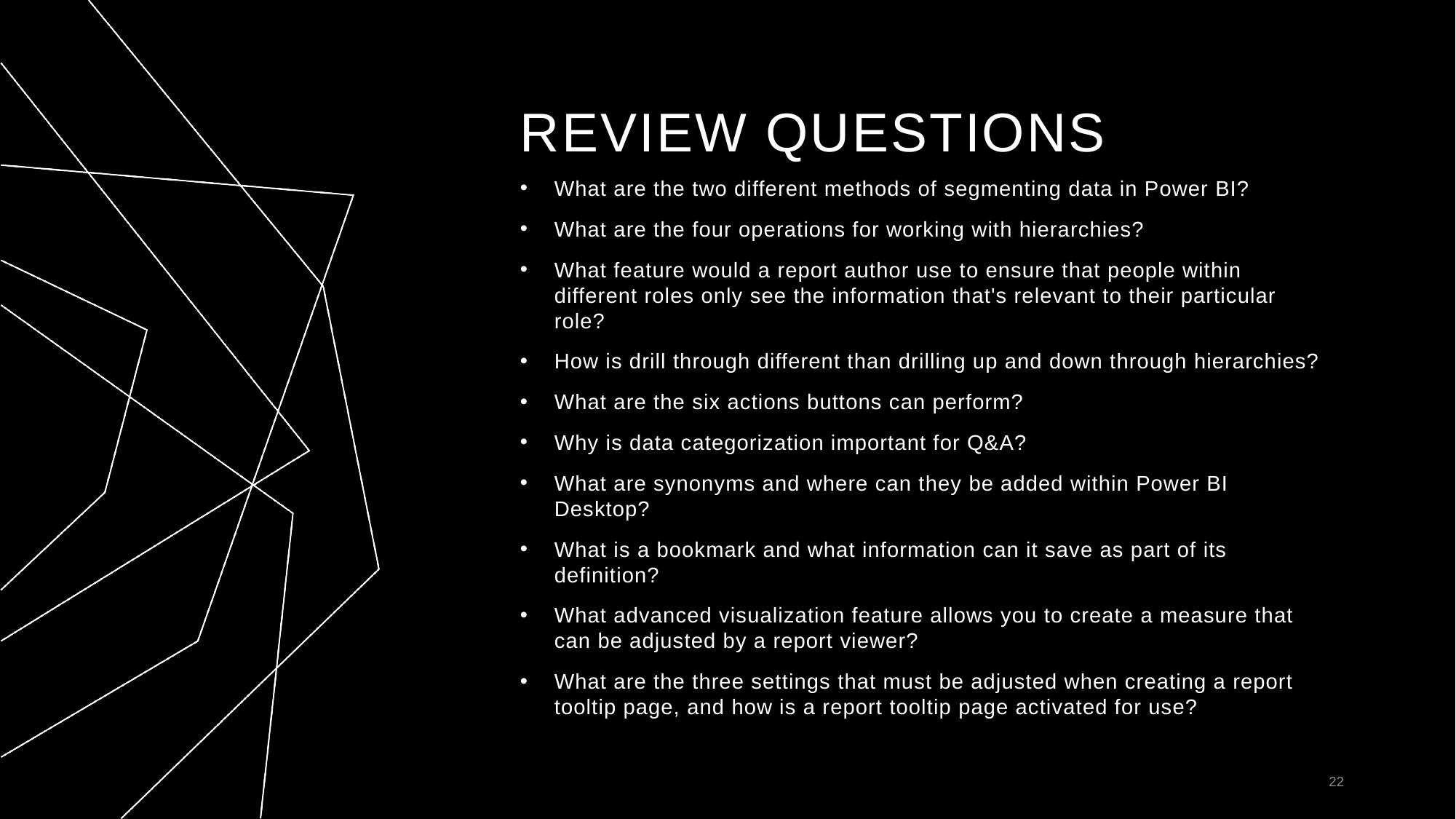

# Review Questions
What are the two different methods of segmenting data in Power BI?
What are the four operations for working with hierarchies?
What feature would a report author use to ensure that people within different roles only see the information that's relevant to their particular role?
How is drill through different than drilling up and down through hierarchies?
What are the six actions buttons can perform?
Why is data categorization important for Q&A?
What are synonyms and where can they be added within Power BI Desktop?
What is a bookmark and what information can it save as part of its definition?
What advanced visualization feature allows you to create a measure that can be adjusted by a report viewer?
What are the three settings that must be adjusted when creating a report tooltip page, and how is a report tooltip page activated for use?
22